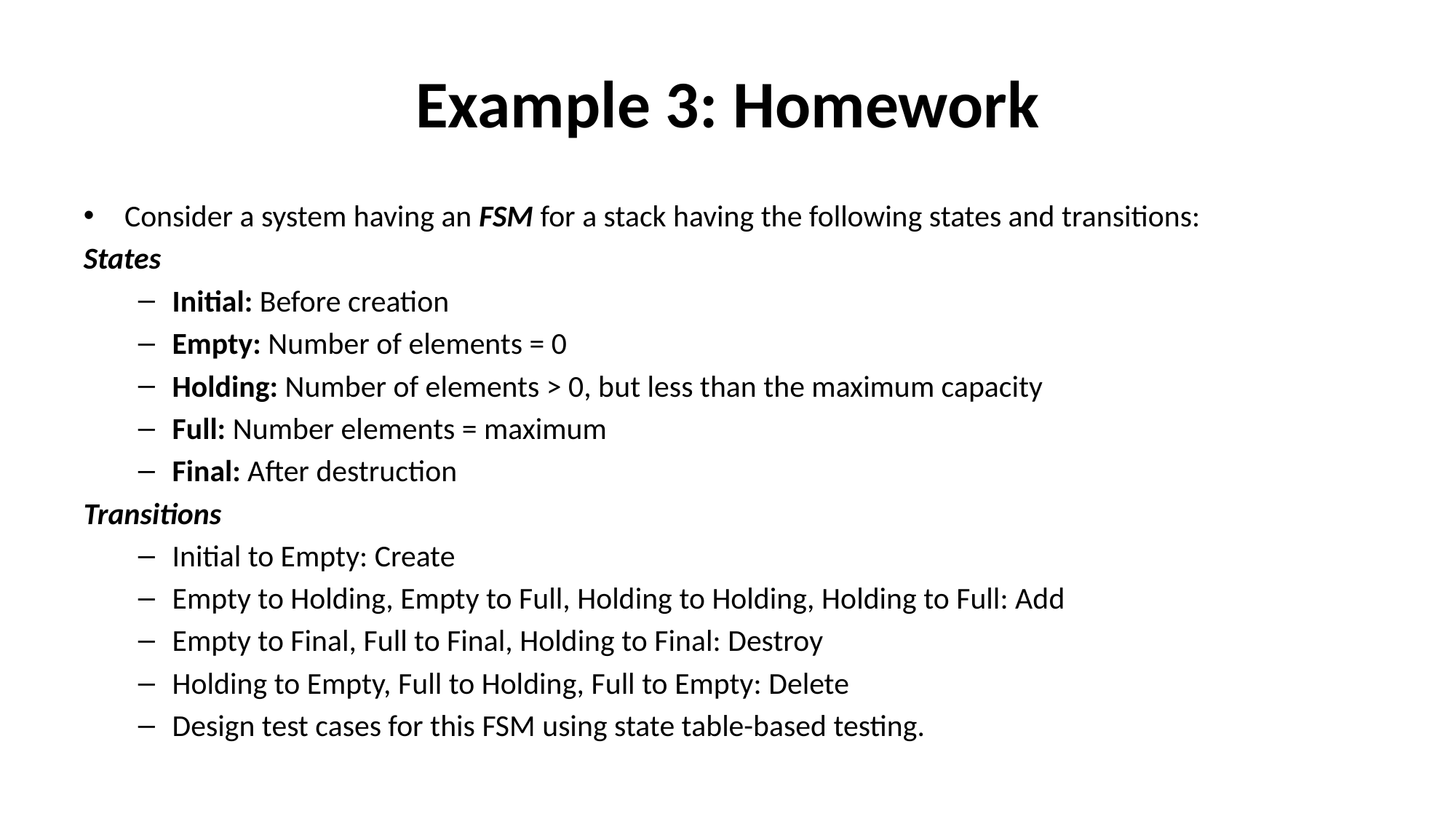

# Example 3: Homework
Consider a system having an FSM for a stack having the following states and transitions:
States
Initial: Before creation
Empty: Number of elements = 0
Holding: Number of elements > 0, but less than the maximum capacity
Full: Number elements = maximum
Final: After destruction
Transitions
Initial to Empty: Create
Empty to Holding, Empty to Full, Holding to Holding, Holding to Full: Add
Empty to Final, Full to Final, Holding to Final: Destroy
Holding to Empty, Full to Holding, Full to Empty: Delete
Design test cases for this FSM using state table-based testing.